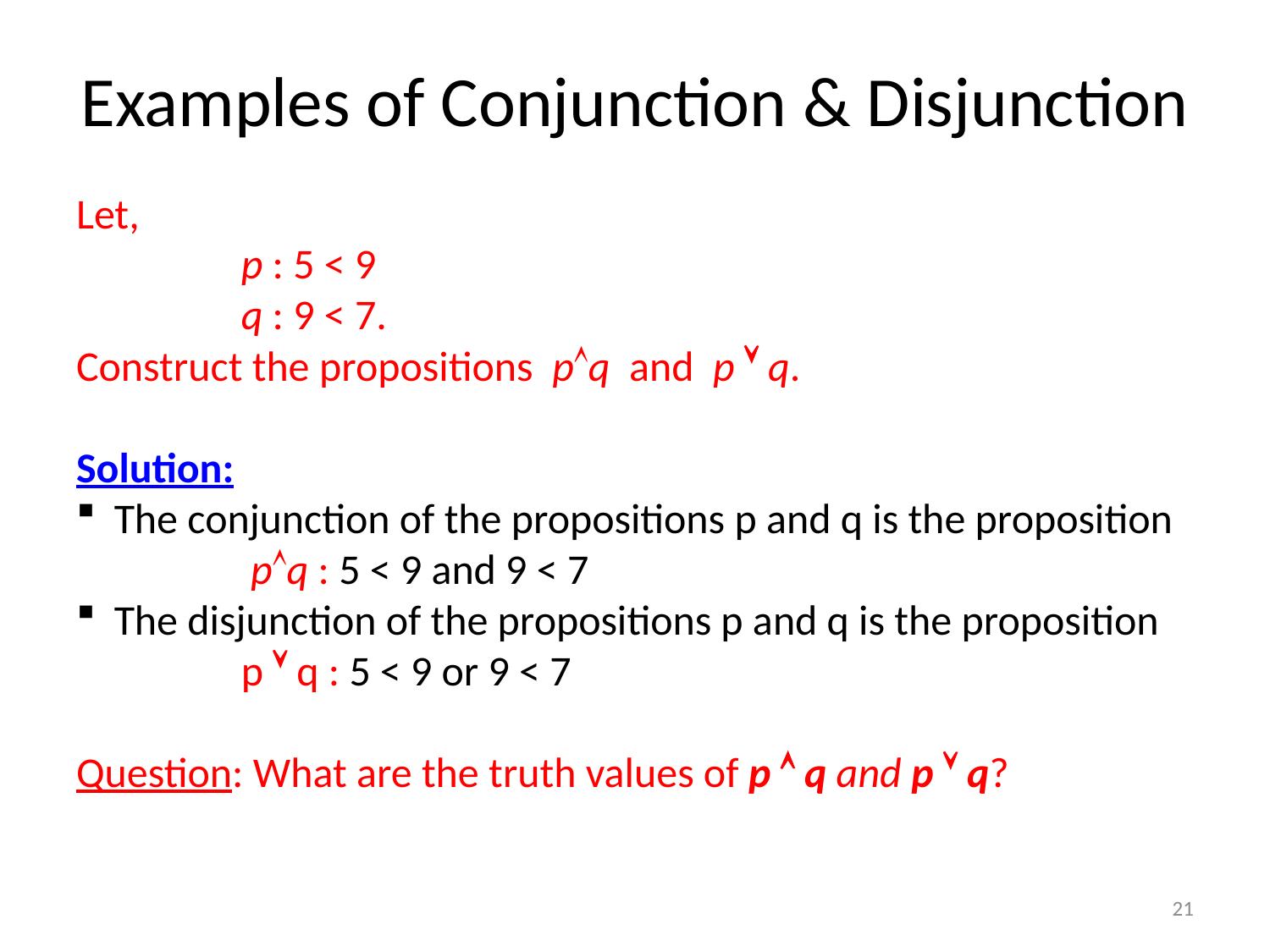

# Examples of Conjunction & Disjunction
Let,
		p : 5 < 9
		q : 9 < 7.
Construct the propositions  p∧q  and  p ∨ q.

Solution:
The conjunction of the propositions p and q is the proposition
		 p∧q : 5 < 9 and 9 < 7
The disjunction of the propositions p and q is the proposition
		p ∨ q : 5 < 9 or 9 < 7

Question: What are the truth values of p ∧ q and p ∨ q?
21